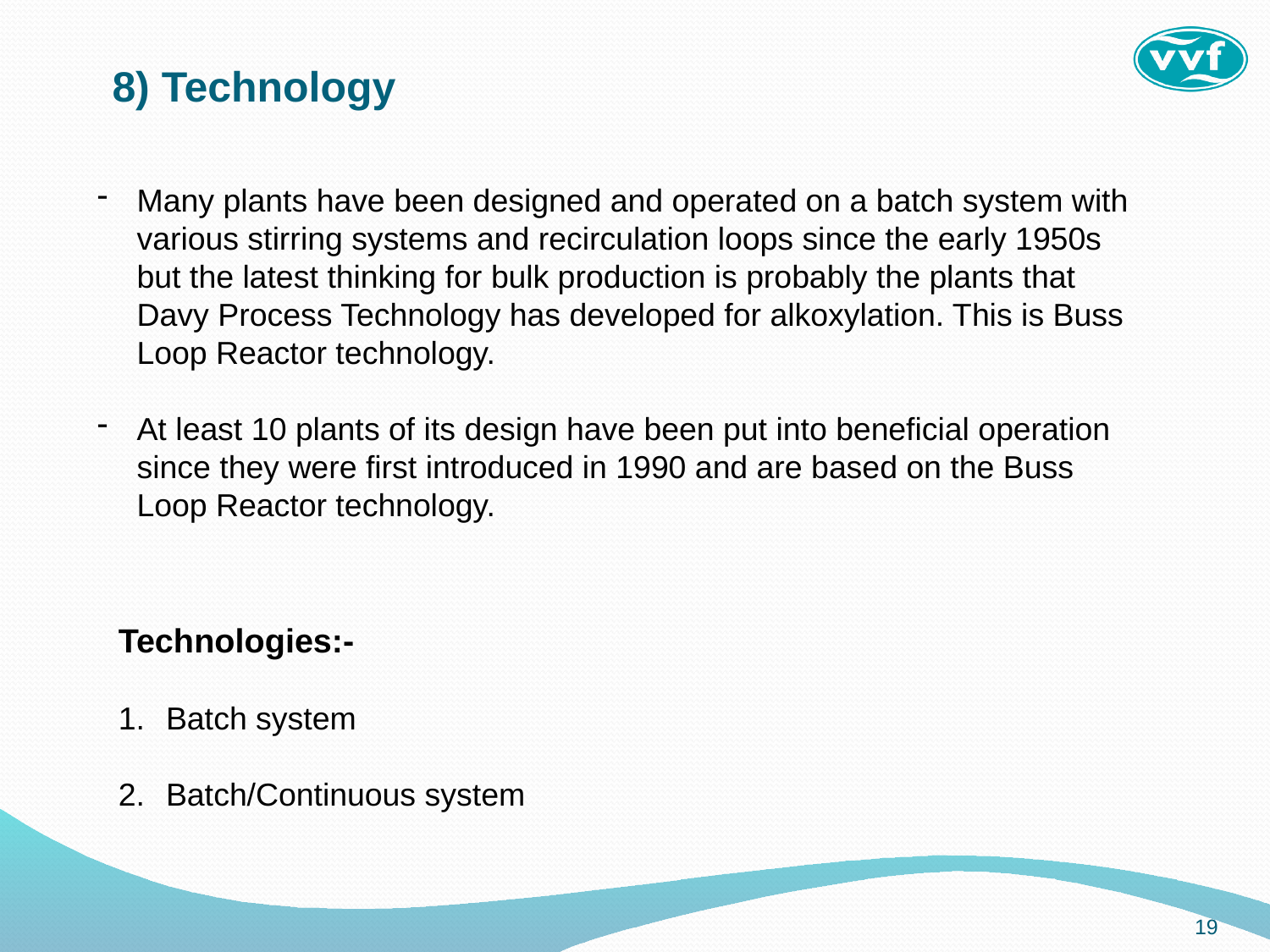

8) Technology

Many plants have been designed and operated on a batch system with various stirring systems and recirculation loops since the early 1950s but the latest thinking for bulk production is probably the plants that Davy Process Technology has developed for alkoxylation. This is Buss Loop Reactor technology.

At least 10 plants of its design have been put into beneficial operation since they were first introduced in 1990 and are based on the Buss Loop Reactor technology.
Technologies:-

Batch system

Batch/Continuous system
19